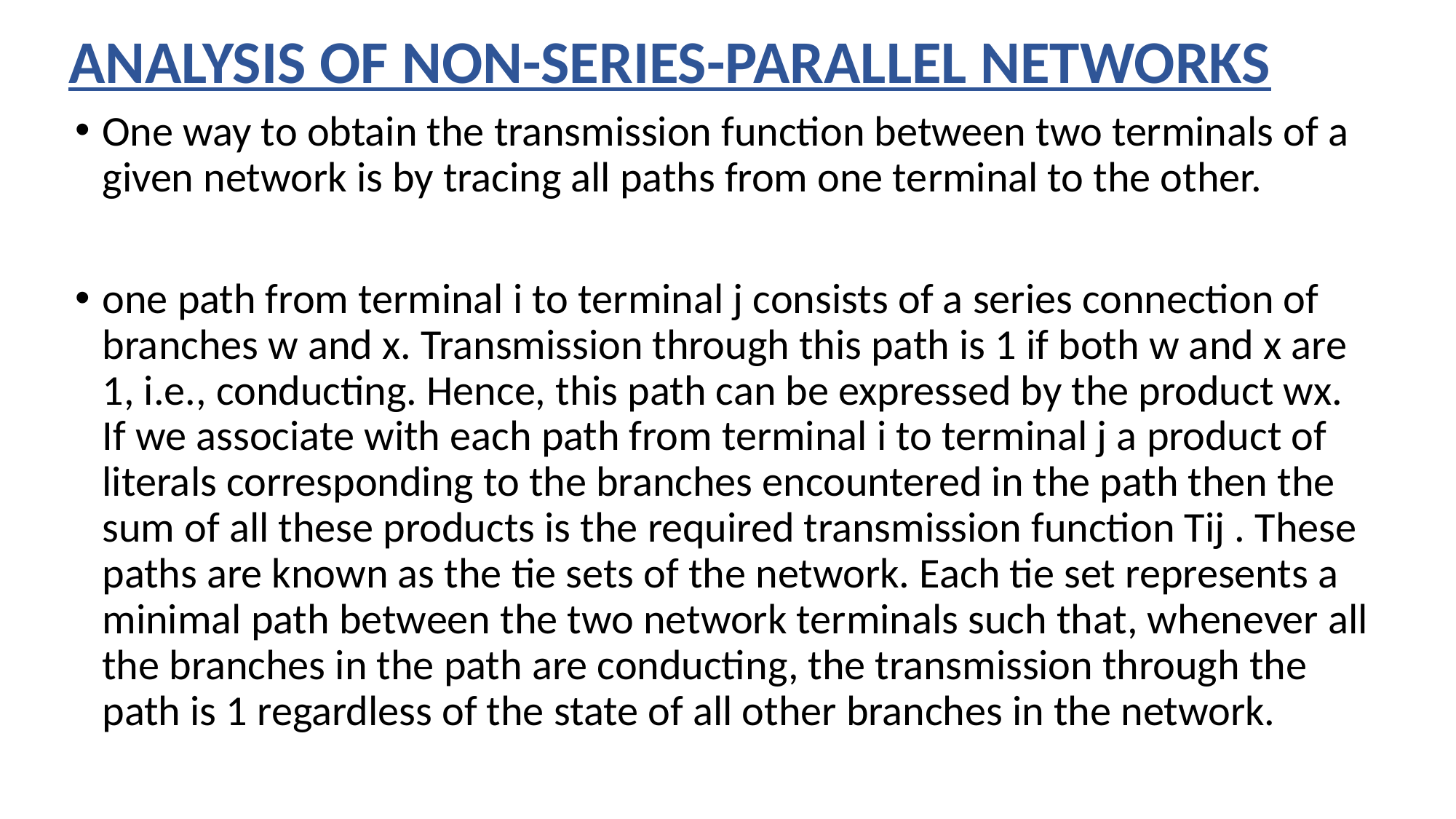

# ANALYSIS OF NON-SERIES-PARALLEL NETWORKS
One way to obtain the transmission function between two terminals of a given network is by tracing all paths from one terminal to the other.

one path from terminal i to terminal j consists of a series connection of branches w and x. Transmission through this path is 1 if both w and x are 1, i.e., conducting. Hence, this path can be expressed by the product wx. If we associate with each path from terminal i to terminal j a product of literals corresponding to the branches encountered in the path then the sum of all these products is the required transmission function Tij . These paths are known as the tie sets of the network. Each tie set represents a minimal path between the two network terminals such that, whenever all the branches in the path are conducting, the transmission through the path is 1 regardless of the state of all other branches in the network.